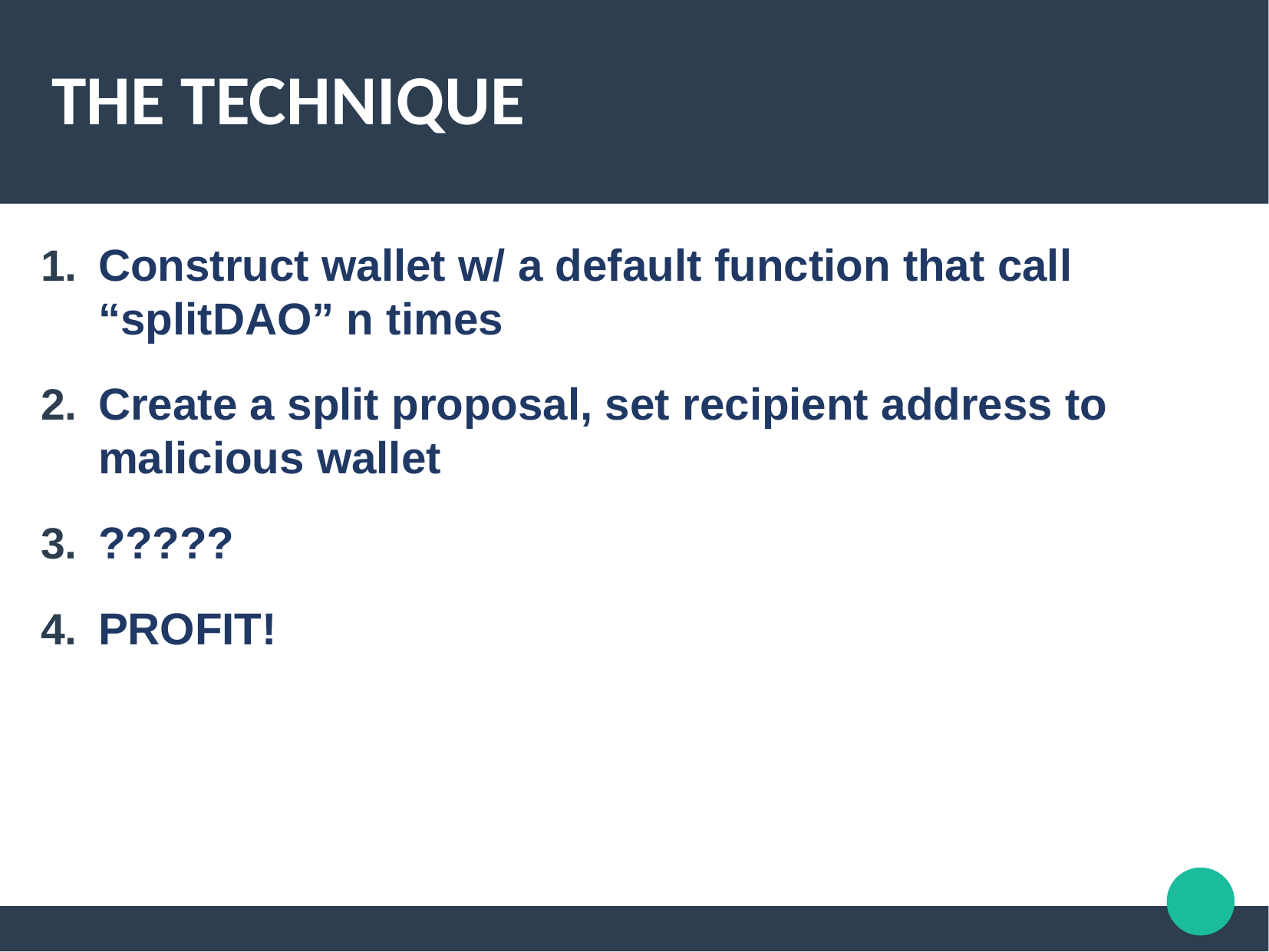

THE TECHNIQUE
Construct wallet w/ a default function that call “splitDAO” n times
Create a split proposal, set recipient address to malicious wallet
?????
PROFIT!